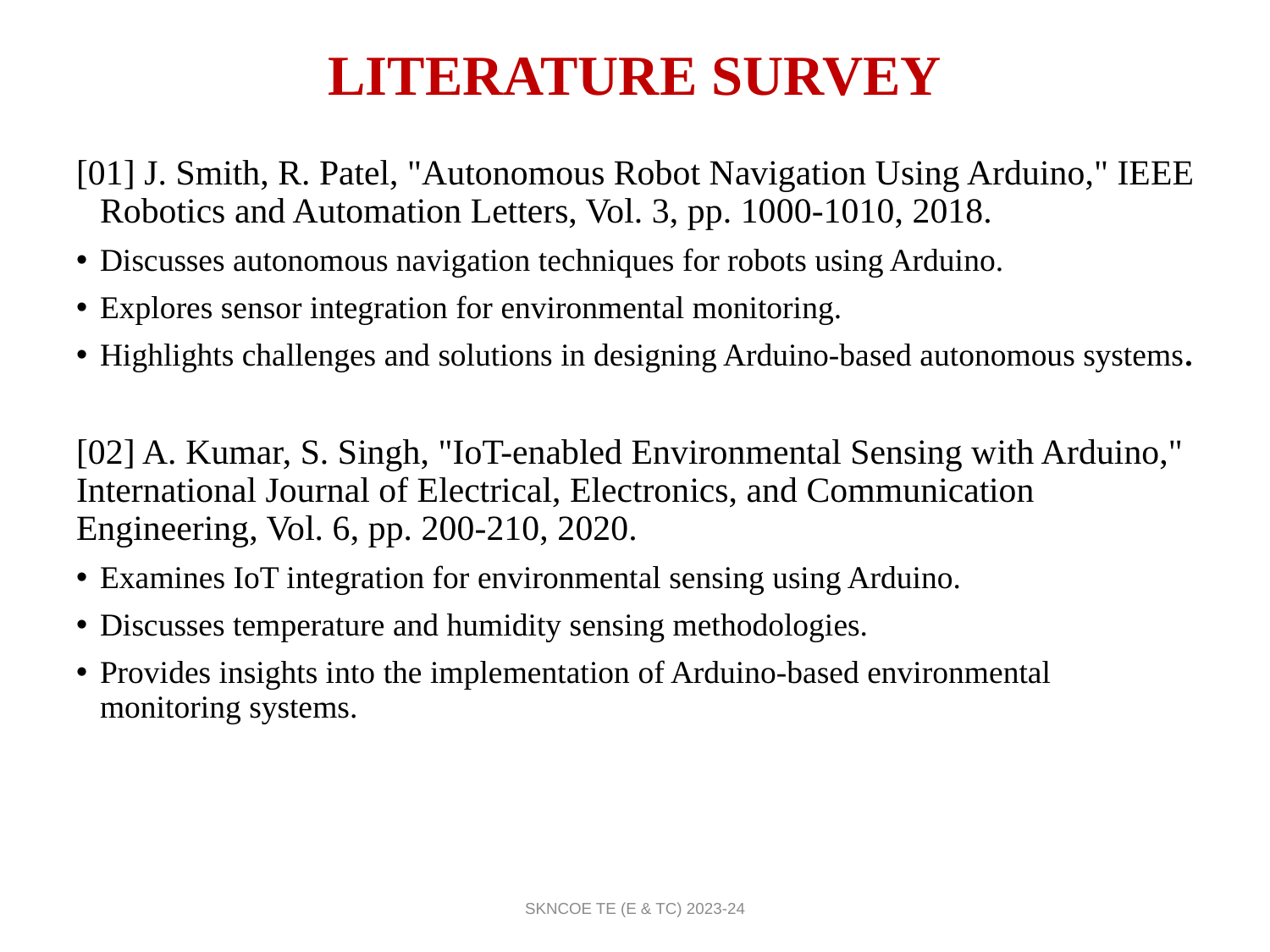

# LITERATURE SURVEY
[01] J. Smith, R. Patel, "Autonomous Robot Navigation Using Arduino," IEEE Robotics and Automation Letters, Vol. 3, pp. 1000-1010, 2018.
Discusses autonomous navigation techniques for robots using Arduino.
Explores sensor integration for environmental monitoring.
Highlights challenges and solutions in designing Arduino-based autonomous systems.

[02] A. Kumar, S. Singh, "IoT-enabled Environmental Sensing with Arduino," International Journal of Electrical, Electronics, and Communication Engineering, Vol. 6, pp. 200-210, 2020.
Examines IoT integration for environmental sensing using Arduino.
Discusses temperature and humidity sensing methodologies.
Provides insights into the implementation of Arduino-based environmental monitoring systems.

SKNCOE TE (E & TC) 2023-24
8